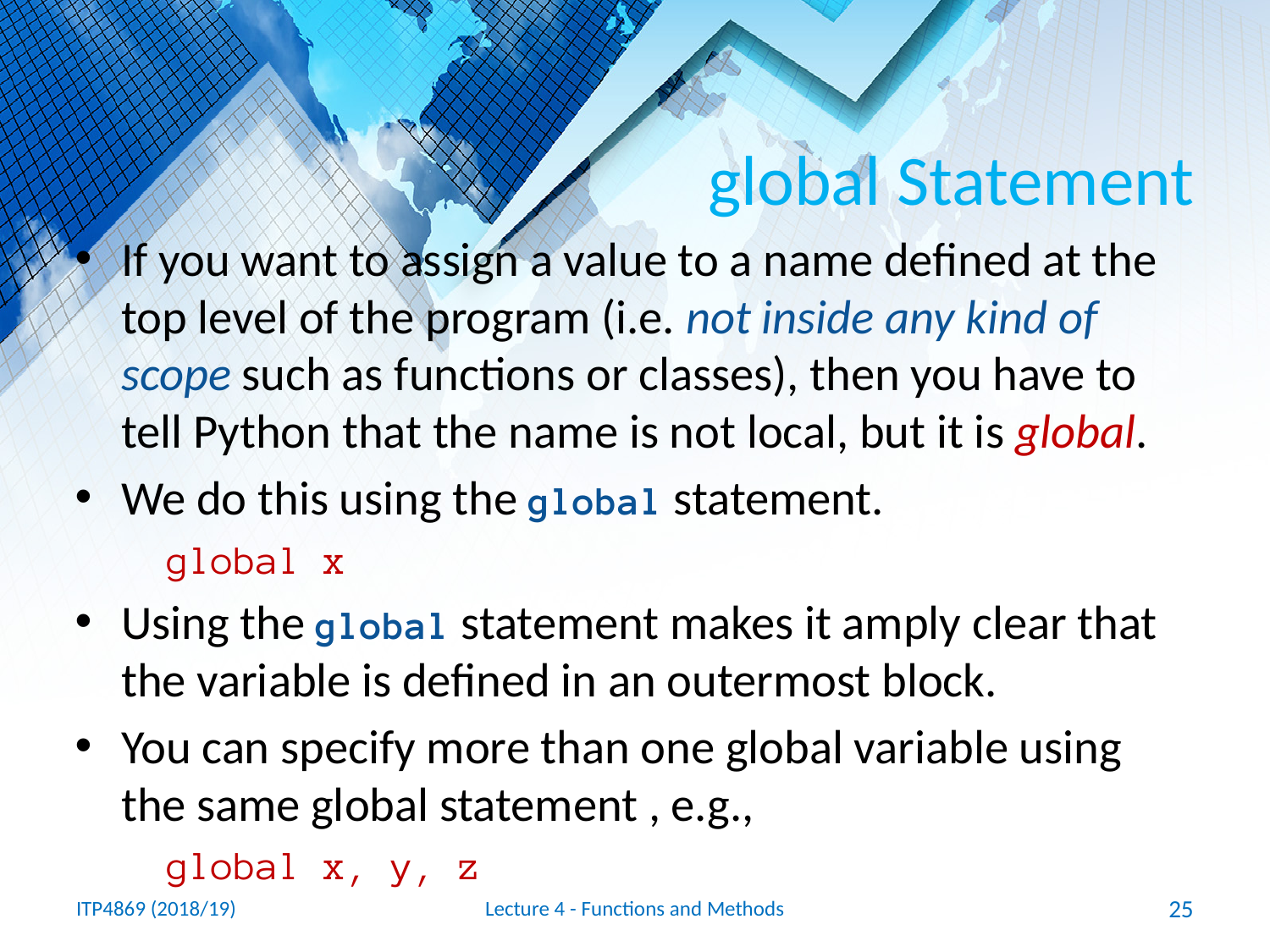

# global Statement
If you want to assign a value to a name defined at the top level of the program (i.e. not inside any kind of scope such as functions or classes), then you have to tell Python that the name is not local, but it is global.
We do this using the global statement.
global x
Using the global statement makes it amply clear that the variable is defined in an outermost block.
You can specify more than one global variable using the same global statement , e.g.,
global x, y, z
ITP4869 (2018/19)
Lecture 4 - Functions and Methods
25